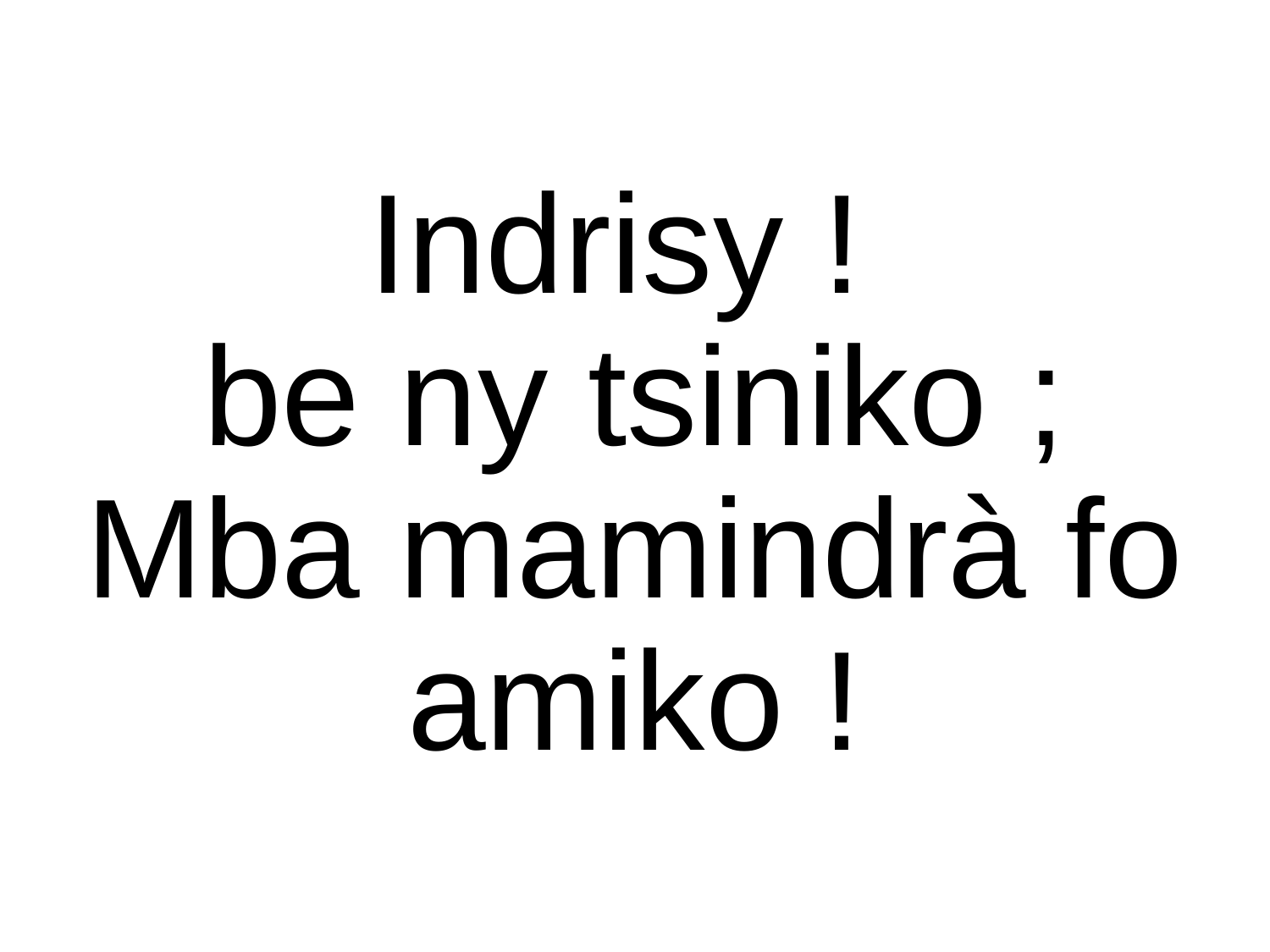

Indrisy !
be ny tsiniko ;
Mba mamindrà fo amiko !